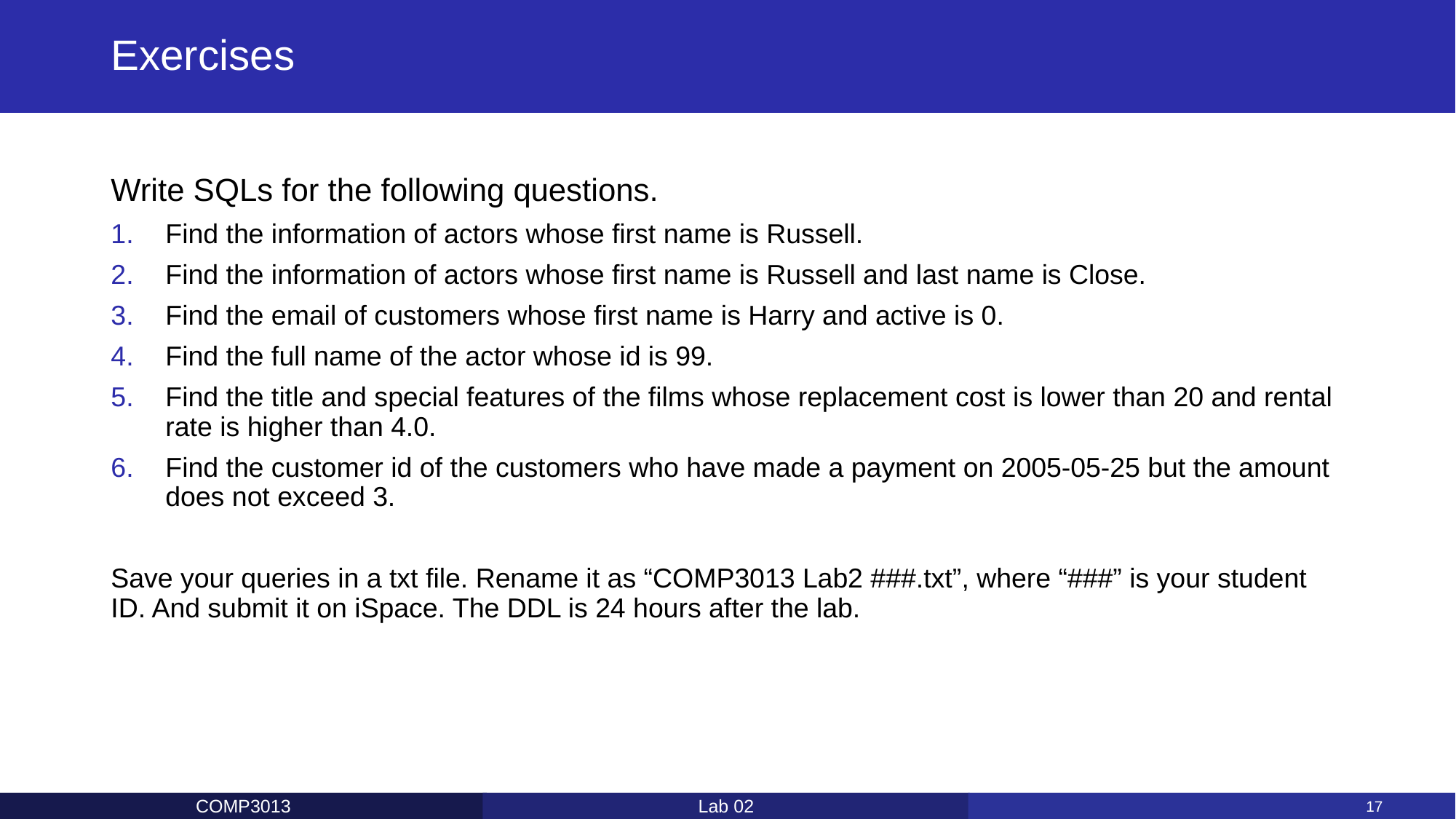

# Exercises
Write SQLs for the following questions.
Find the information of actors whose first name is Russell.
Find the information of actors whose first name is Russell and last name is Close.
Find the email of customers whose first name is Harry and active is 0.
Find the full name of the actor whose id is 99.
Find the title and special features of the films whose replacement cost is lower than 20 and rental rate is higher than 4.0.
Find the customer id of the customers who have made a payment on 2005-05-25 but the amount does not exceed 3.

Save your queries in a txt file. Rename it as “COMP3013 Lab2 ###.txt”, where “###” is your student ID. And submit it on iSpace. The DDL is 24 hours after the lab.